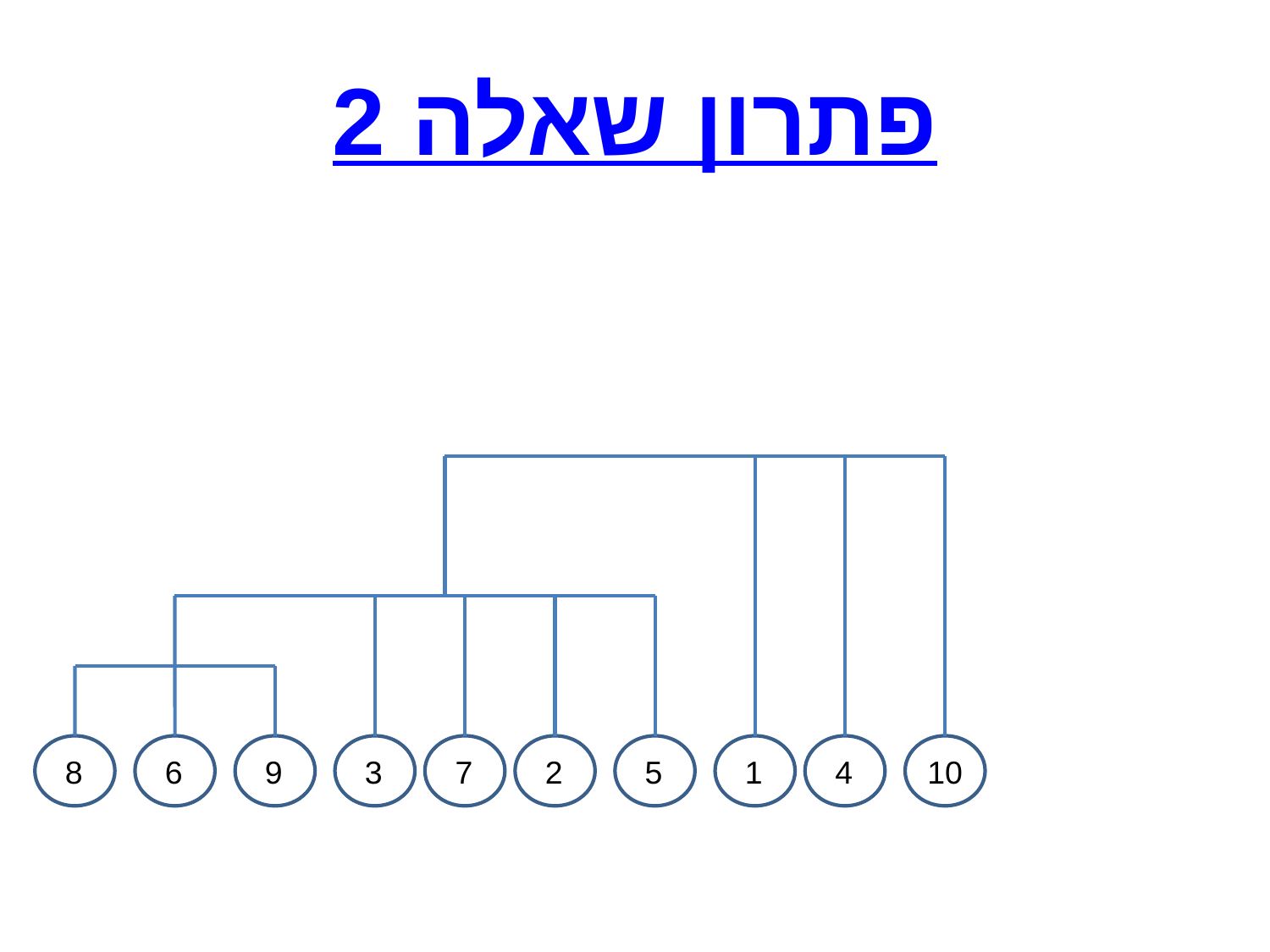

# פתרון שאלה 2

8
6
9
3
7
2
5
1
4
10